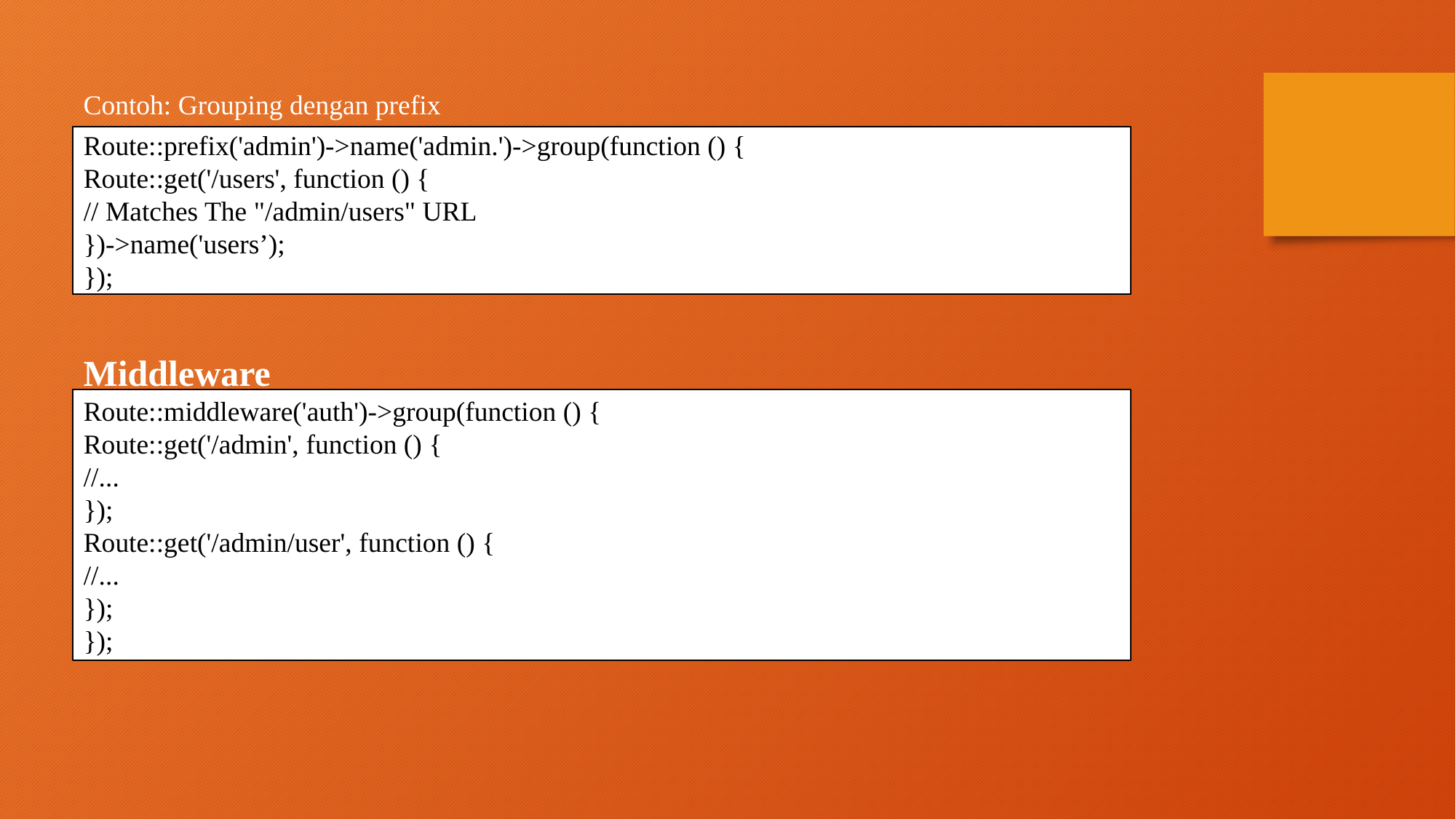

Contoh: Grouping dengan prefix

Middleware
Route::prefix('admin')->name('admin.')->group(function () {
Route::get('/users', function () {
// Matches The "/admin/users" URL
})->name('users’);
});
Route::middleware('auth')->group(function () {
Route::get('/admin', function () {
//...
});
Route::get('/admin/user', function () {
//...
});
});